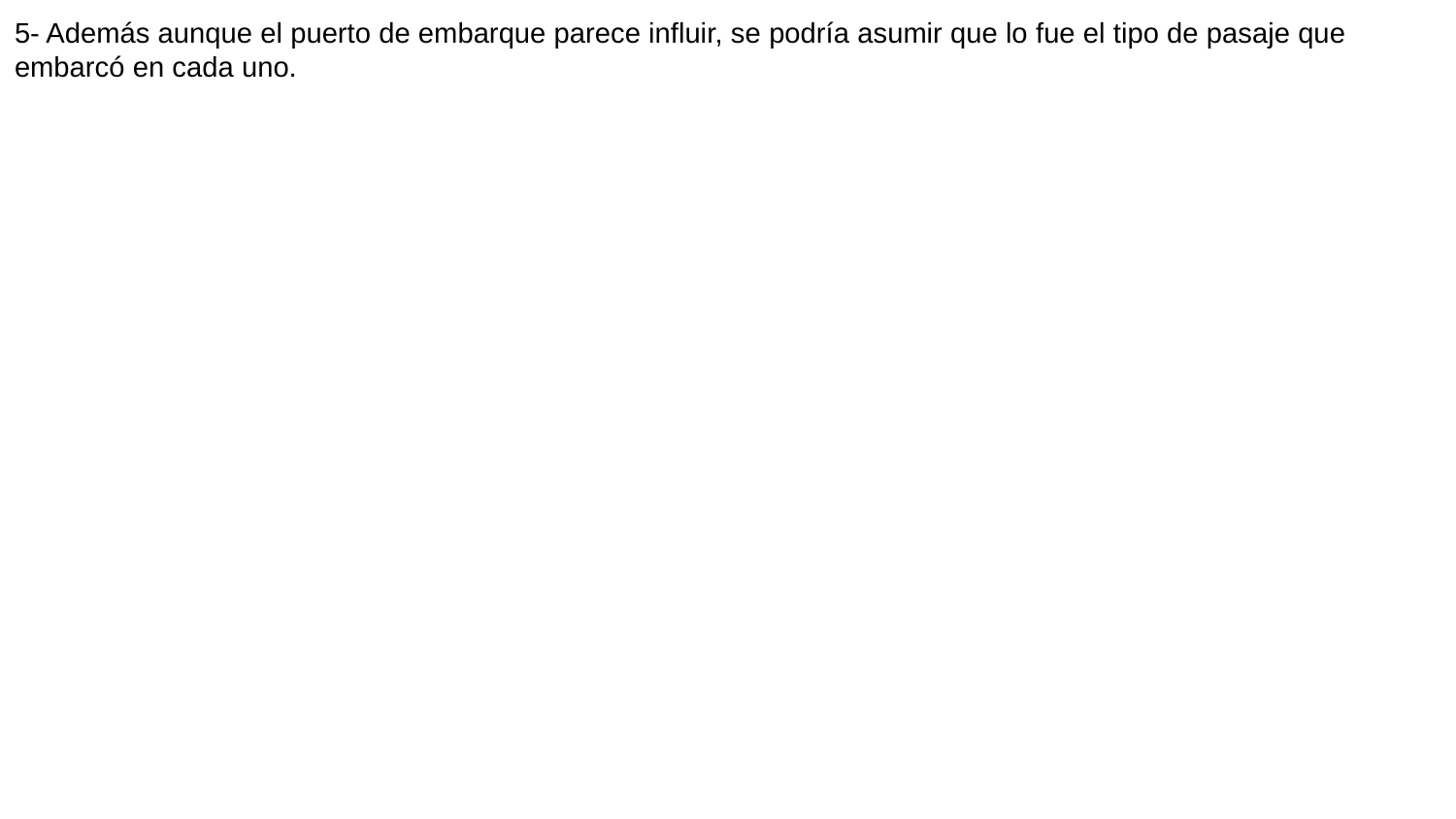

5- Además aunque el puerto de embarque parece influir, se podría asumir que lo fue el tipo de pasaje que embarcó en cada uno.